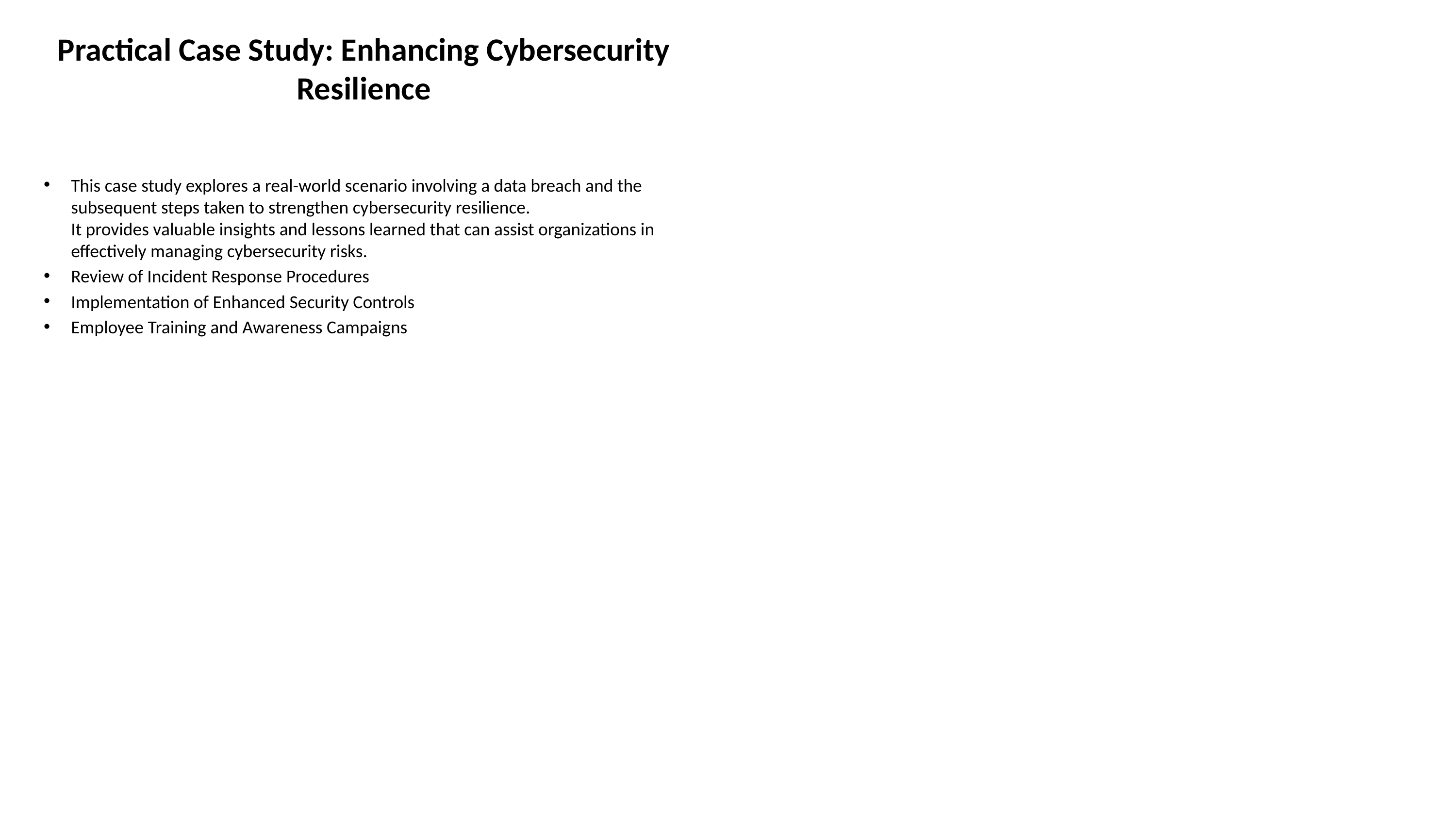

# Practical Case Study: Enhancing Cybersecurity Resilience

This case study explores a real-world scenario involving a data breach and the subsequent steps taken to strengthen cybersecurity resilience.
It provides valuable insights and lessons learned that can assist organizations in effectively managing cybersecurity risks.
Review of Incident Response Procedures
Implementation of Enhanced Security Controls
Employee Training and Awareness Campaigns